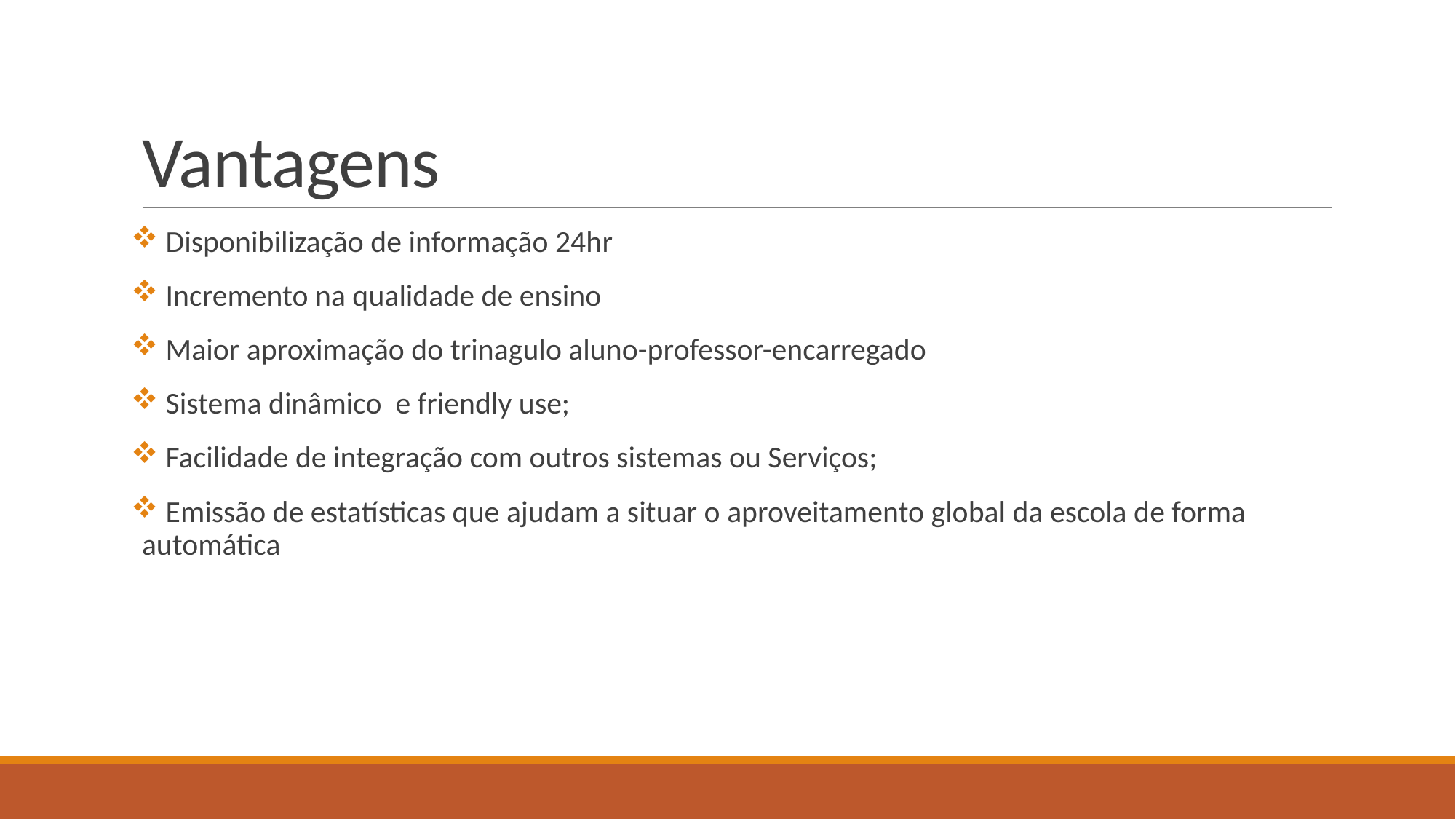

# Vantagens
 Disponibilização de informação 24hr
 Incremento na qualidade de ensino
 Maior aproximação do trinagulo aluno-professor-encarregado
 Sistema dinâmico  e friendly use;
 Facilidade de integração com outros sistemas ou Serviços;
 Emissão de estatísticas que ajudam a situar o aproveitamento global da escola de forma automática